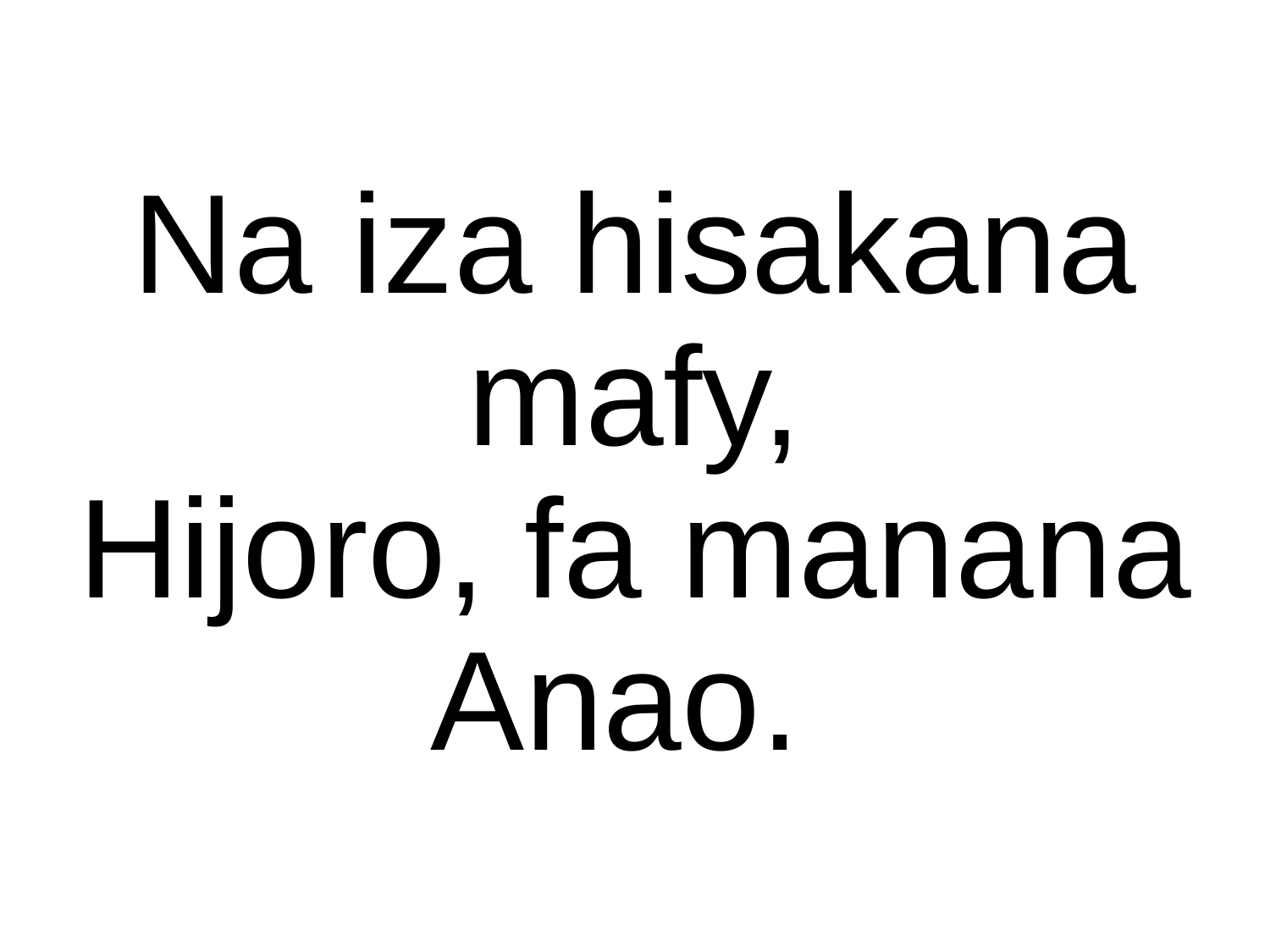

Na iza hisakana mafy,
Hijoro, fa manana Anao.